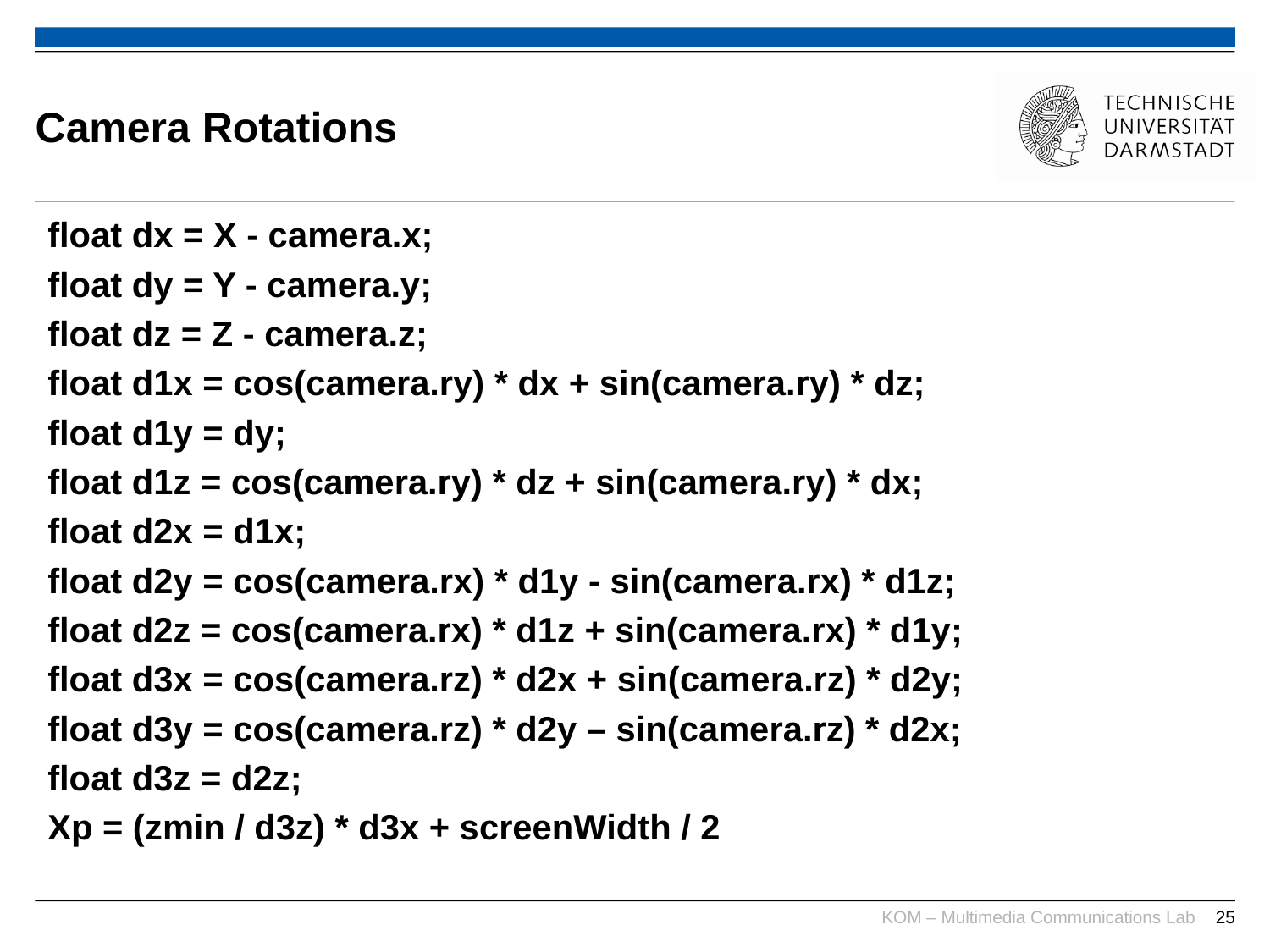

# Camera Rotations
float dx = X - camera.x;
float dy = Y - camera.y;
float dz = Z - camera.z;
float d1x = cos(camera.ry) * dx + sin(camera.ry) * dz;
float d1y = dy;
float d1z = cos(camera.ry) * dz + sin(camera.ry) * dx;
float d2x = d1x;
float d2y = cos(camera.rx) * d1y - sin(camera.rx) * d1z;
float d2z = cos(camera.rx) * d1z + sin(camera.rx) * d1y;
float d3x = cos(camera.rz) * d2x + sin(camera.rz) * d2y;
float d3y = cos(camera.rz) * d2y – sin(camera.rz) * d2x;
float d3z = d2z;
Xp = (zmin / d3z) * d3x + screenWidth / 2